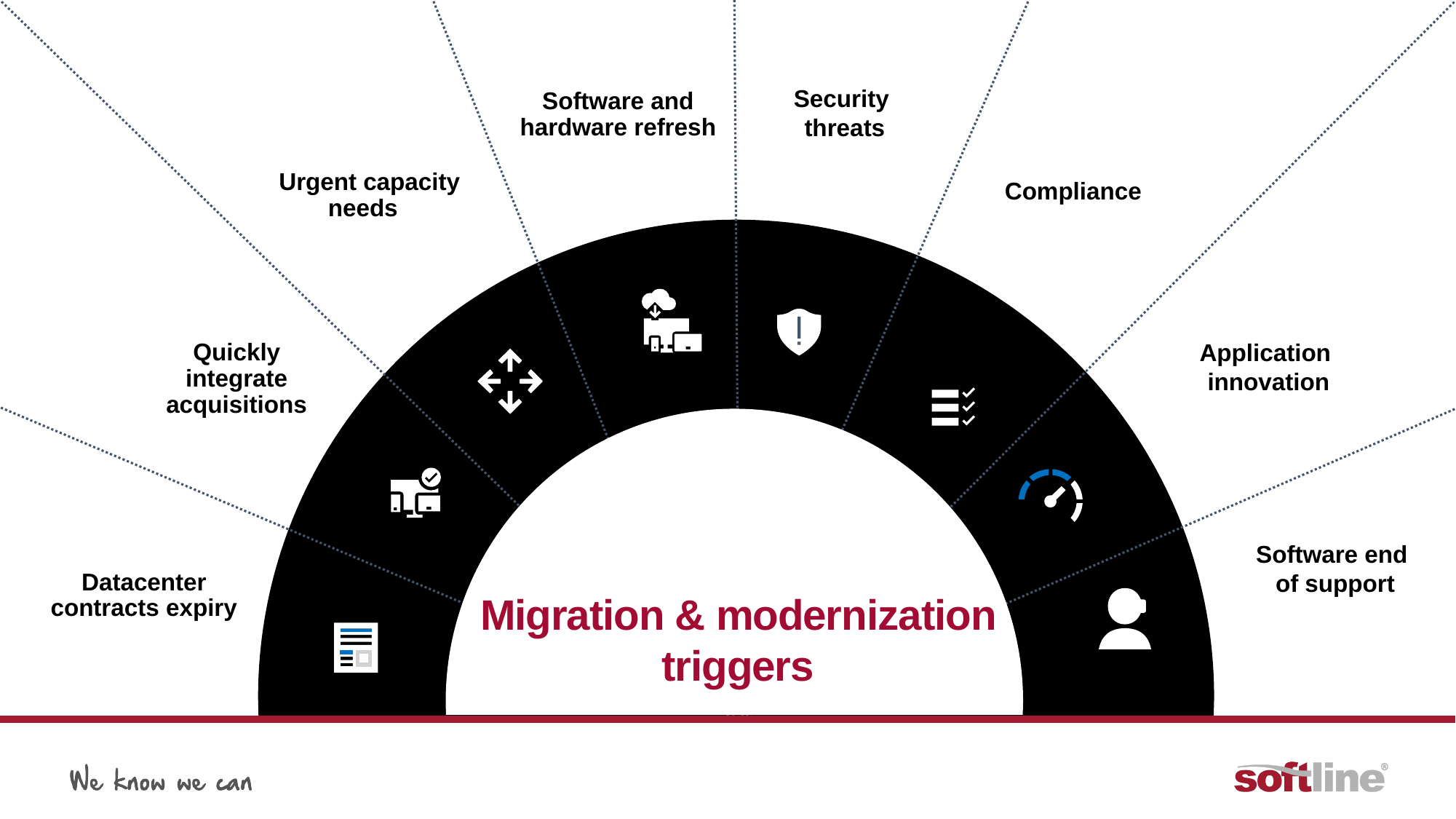

Security
threats

Software and hardware refresh

Urgent capacity needs

Compliance

Application
innovation

Quickly integrate acquisitions

Software end
of support

Datacenter contracts expiry

Migration & modernization triggers